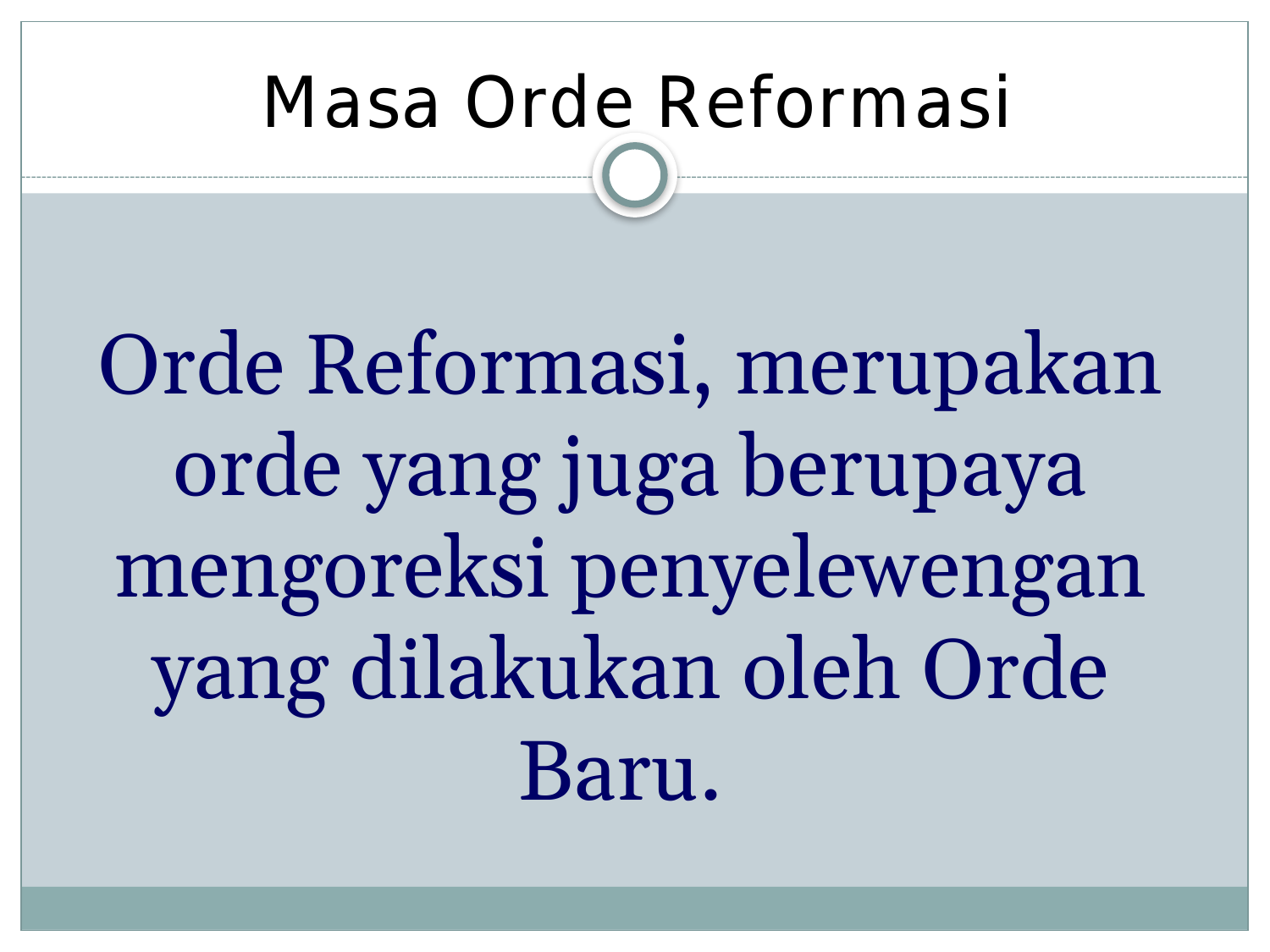

Masa Orde Reformasi
# Orde Reformasi, merupakan orde yang juga berupaya mengoreksi penyelewengan yang dilakukan oleh Orde Baru.